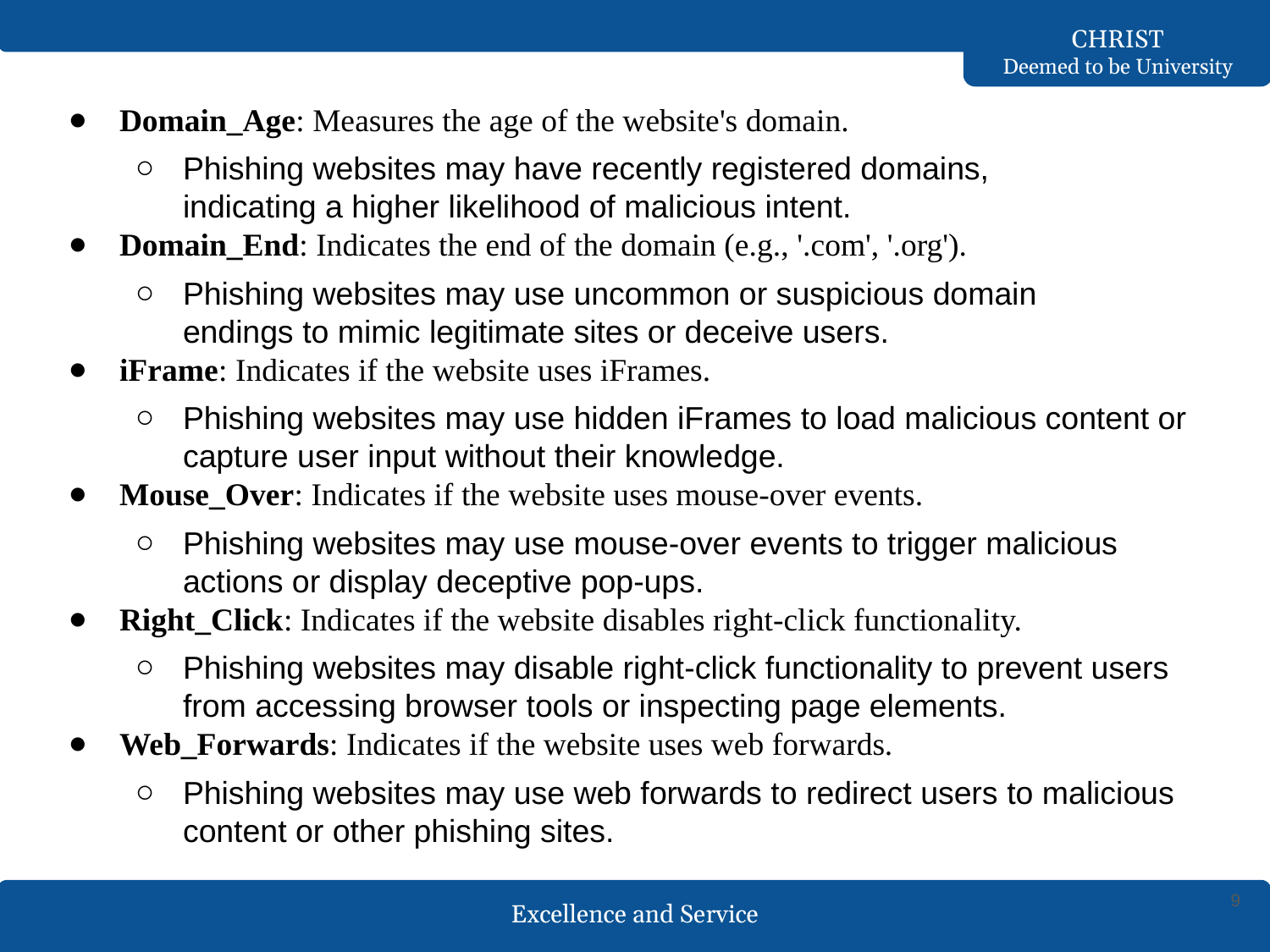

Domain_Age: Measures the age of the website's domain.
Phishing websites may have recently registered domains, indicating a higher likelihood of malicious intent.
Domain_End: Indicates the end of the domain (e.g., '.com', '.org').
Phishing websites may use uncommon or suspicious domain endings to mimic legitimate sites or deceive users.
iFrame: Indicates if the website uses iFrames.
Phishing websites may use hidden iFrames to load malicious content or capture user input without their knowledge.
Mouse_Over: Indicates if the website uses mouse-over events.
Phishing websites may use mouse-over events to trigger malicious actions or display deceptive pop-ups.
Right_Click: Indicates if the website disables right-click functionality.
Phishing websites may disable right-click functionality to prevent users from accessing browser tools or inspecting page elements.
Web_Forwards: Indicates if the website uses web forwards.
Phishing websites may use web forwards to redirect users to malicious content or other phishing sites.

9